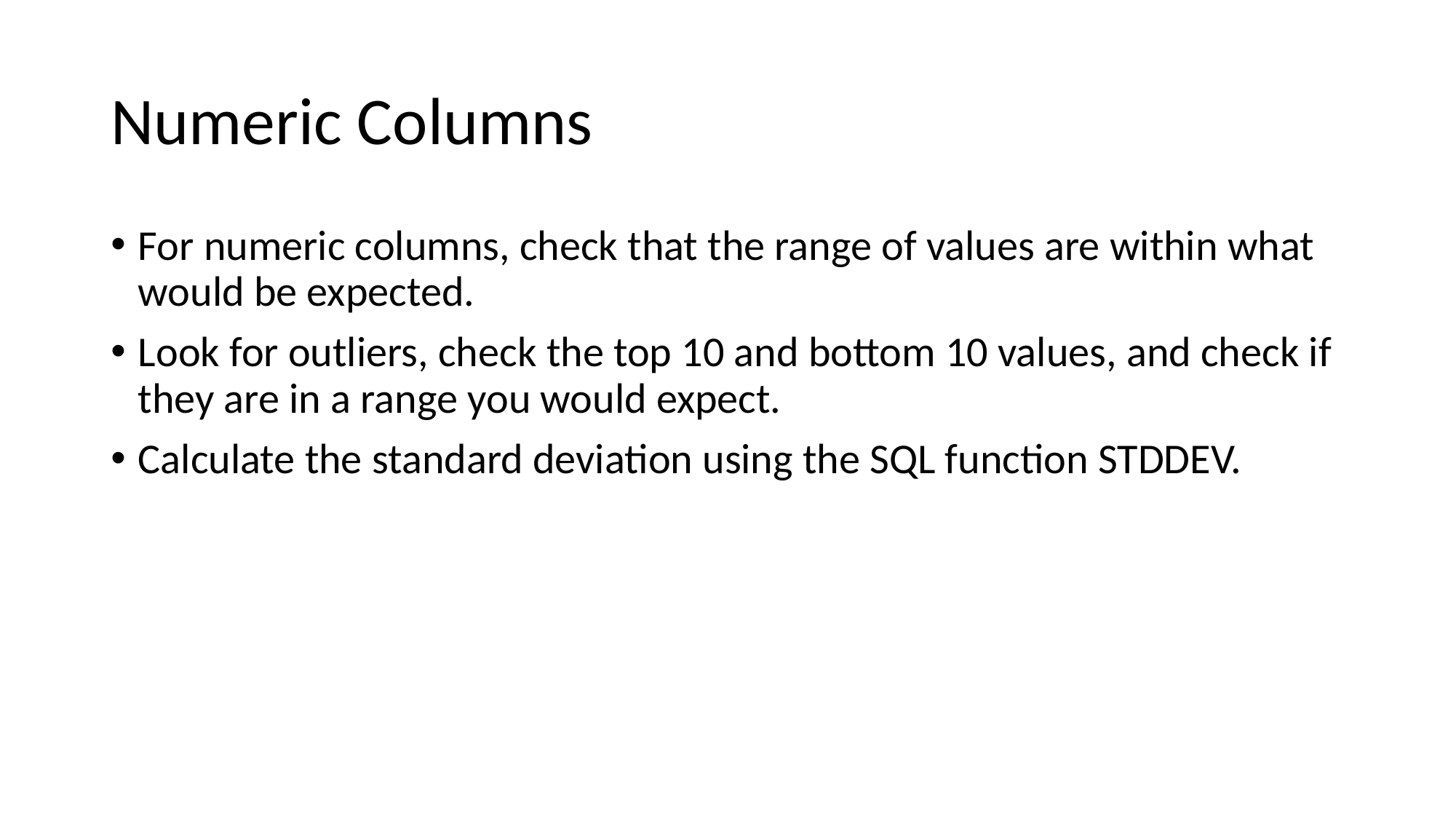

# Numeric Columns
For numeric columns, check that the range of values are within what would be expected.
Look for outliers, check the top 10 and bottom 10 values, and check if they are in a range you would expect.
Calculate the standard deviation using the SQL function STDDEV.